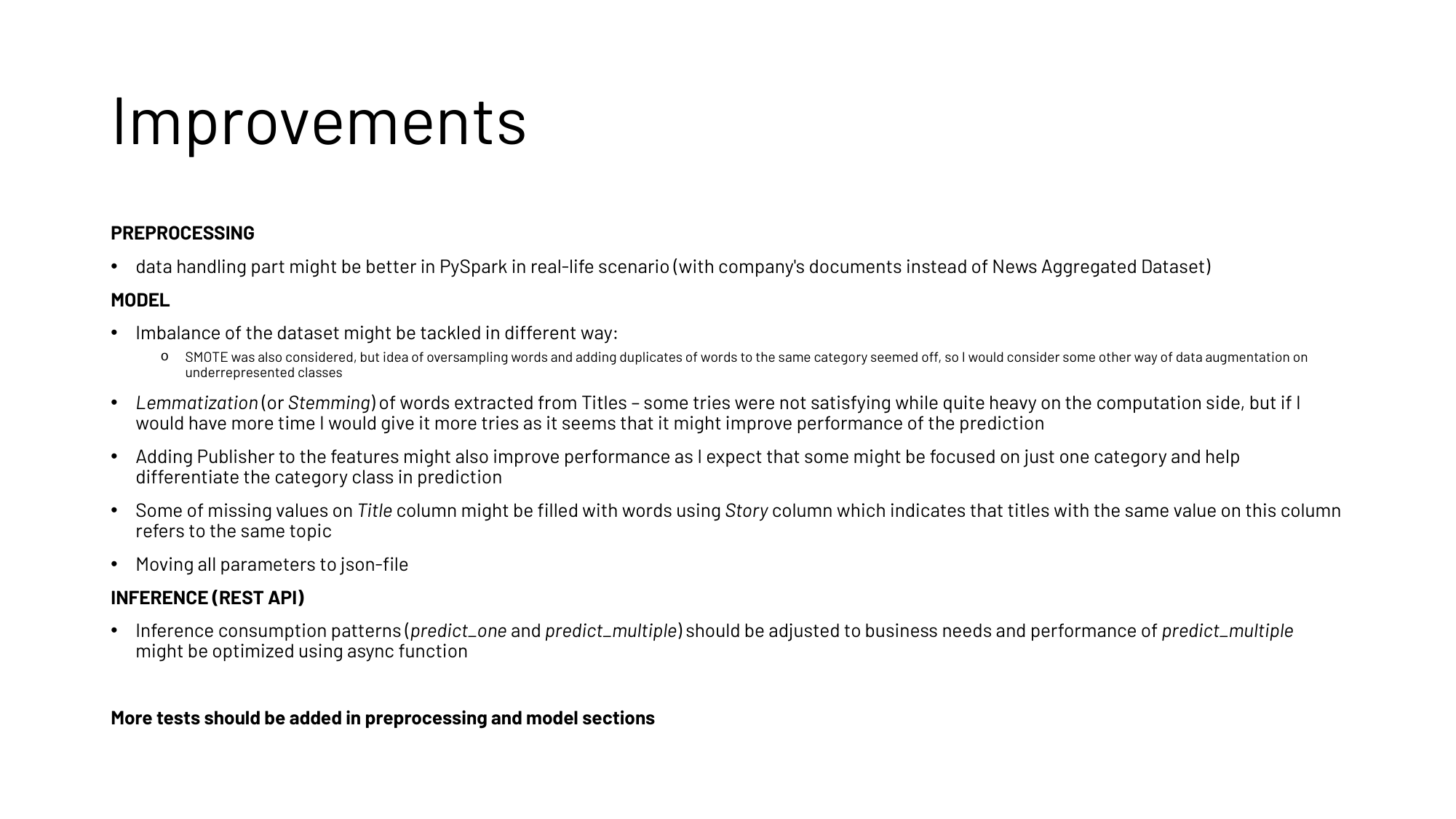

# Improvements
PREPROCESSING
data handling part might be better in PySpark in real-life scenario (with company's documents instead of News Aggregated Dataset)
MODEL
Imbalance of the dataset might be tackled in different way:
SMOTE was also considered, but idea of oversampling words and adding duplicates of words to the same category seemed off, so I would consider some other way of data augmentation on underrepresented classes
Lemmatization (or Stemming) of words extracted from Titles – some tries were not satisfying while quite heavy on the computation side, but if I would have more time I would give it more tries as it seems that it might improve performance of the prediction
Adding Publisher to the features might also improve performance as I expect that some might be focused on just one category and help differentiate the category class in prediction
Some of missing values on Title column might be filled with words using Story column which indicates that titles with the same value on this column refers to the same topic
Moving all parameters to json-file
INFERENCE (REST API)
Inference consumption patterns (predict_one and predict_multiple) should be adjusted to business needs and performance of predict_multiple might be optimized using async function

More tests should be added in preprocessing and model sections